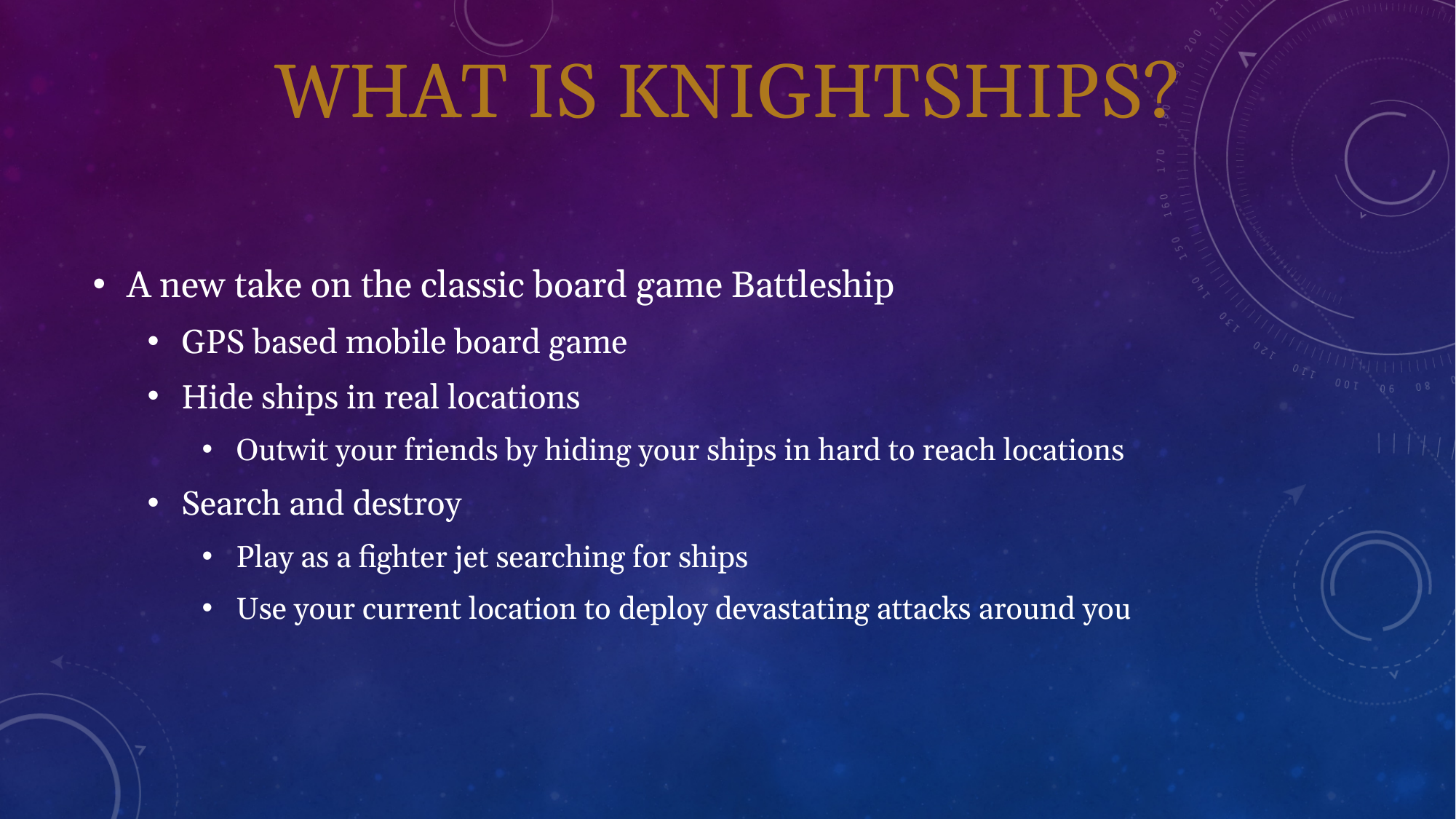

# What is KnightShips?
A new take on the classic board game Battleship
GPS based mobile board game
Hide ships in real locations
Outwit your friends by hiding your ships in hard to reach locations
Search and destroy
Play as a fighter jet searching for ships
Use your current location to deploy devastating attacks around you